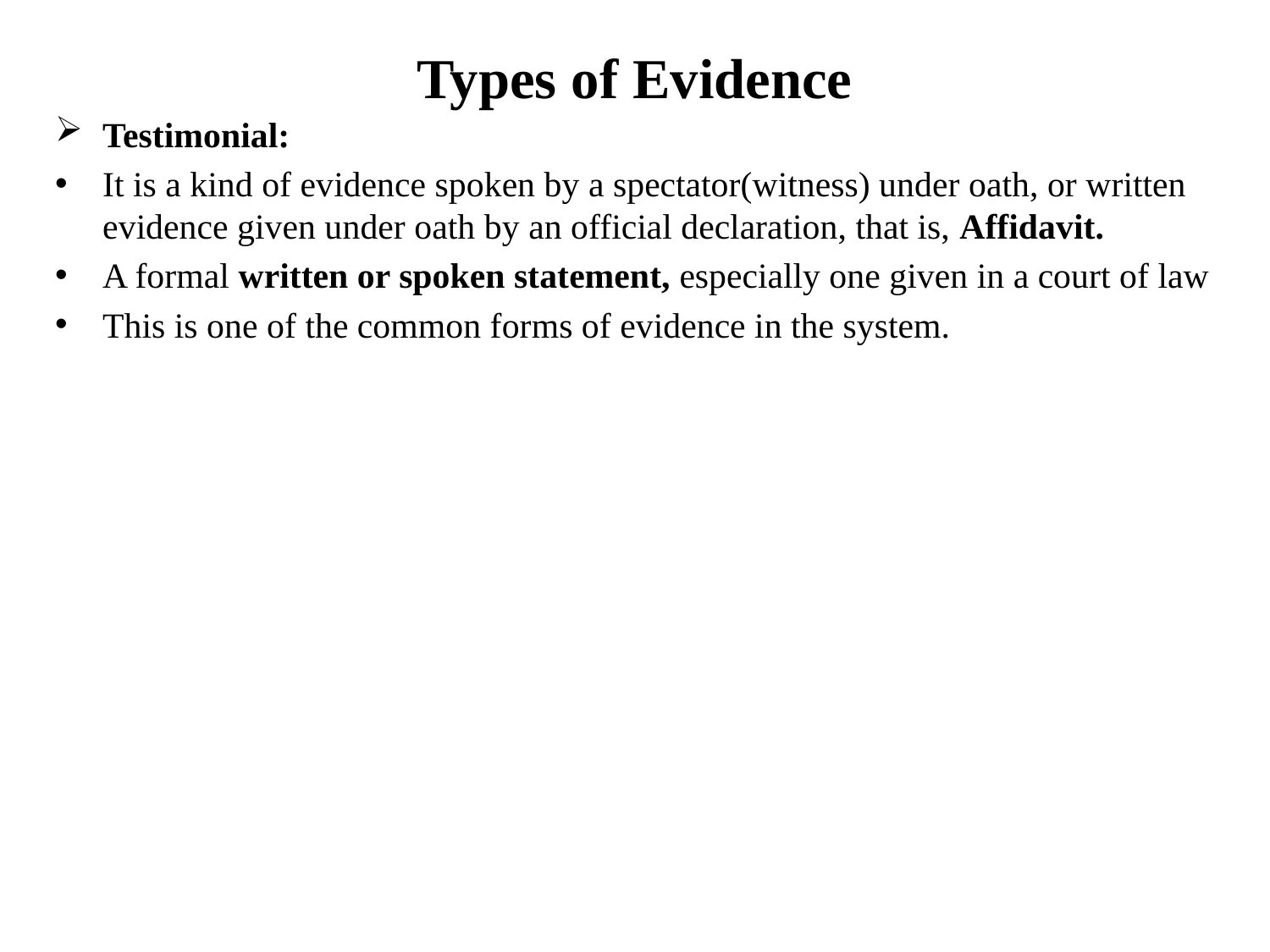

# Types of Evidence
Testimonial:
It is a kind of evidence spoken by a spectator(witness) under oath, or written evidence given under oath by an official declaration, that is, Affidavit.
A formal written or spoken statement, especially one given in a court of law
This is one of the common forms of evidence in the system.